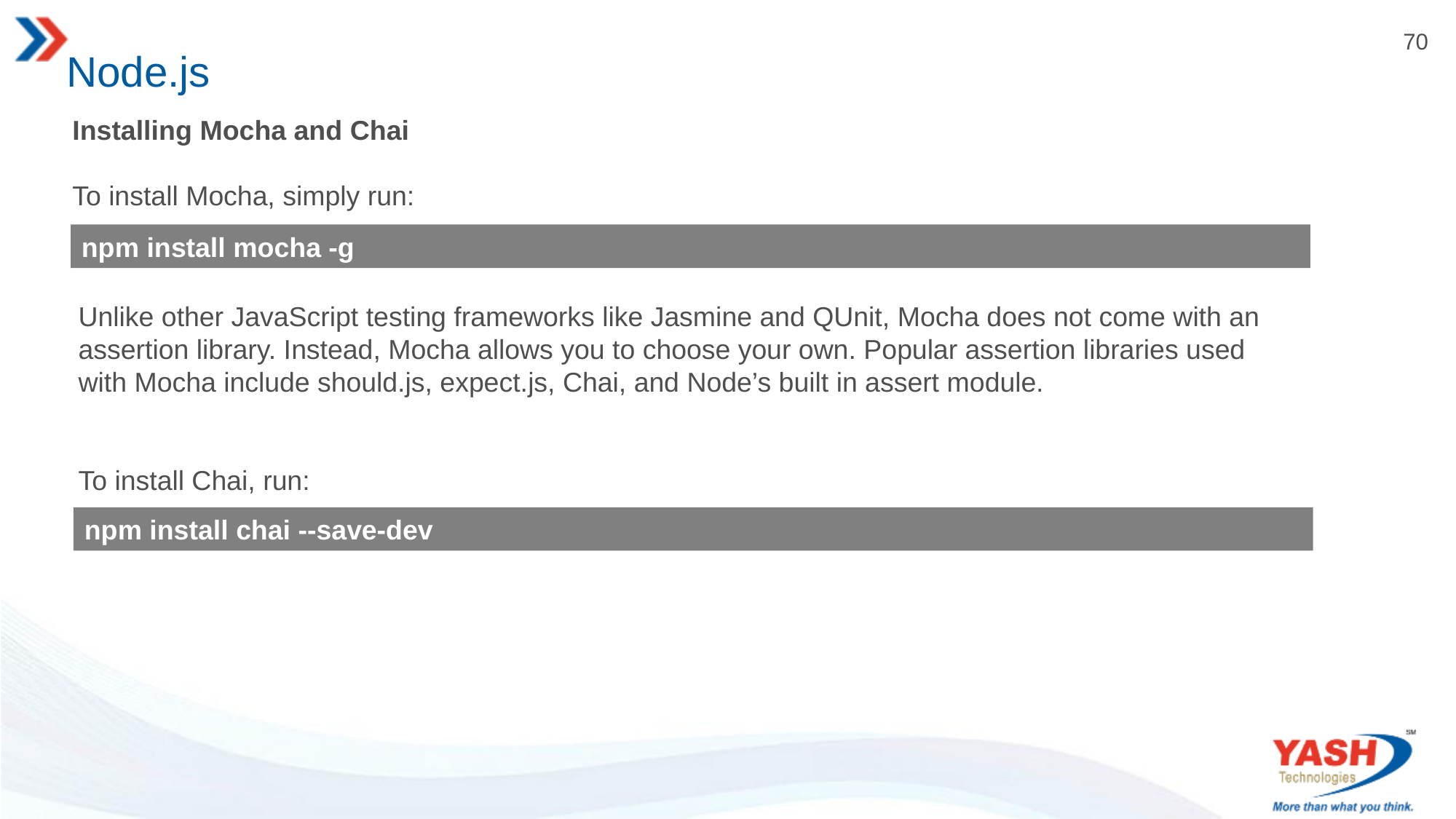

# Node.js
Installing Mocha and Chai

To install Mocha, simply run:
npm install mocha -g
Unlike other JavaScript testing frameworks like Jasmine and QUnit, Mocha does not come with an assertion library. Instead, Mocha allows you to choose your own. Popular assertion libraries used with Mocha include should.js, expect.js, Chai, and Node’s built in assert module.

To install Chai, run:

npm install chai --save-dev